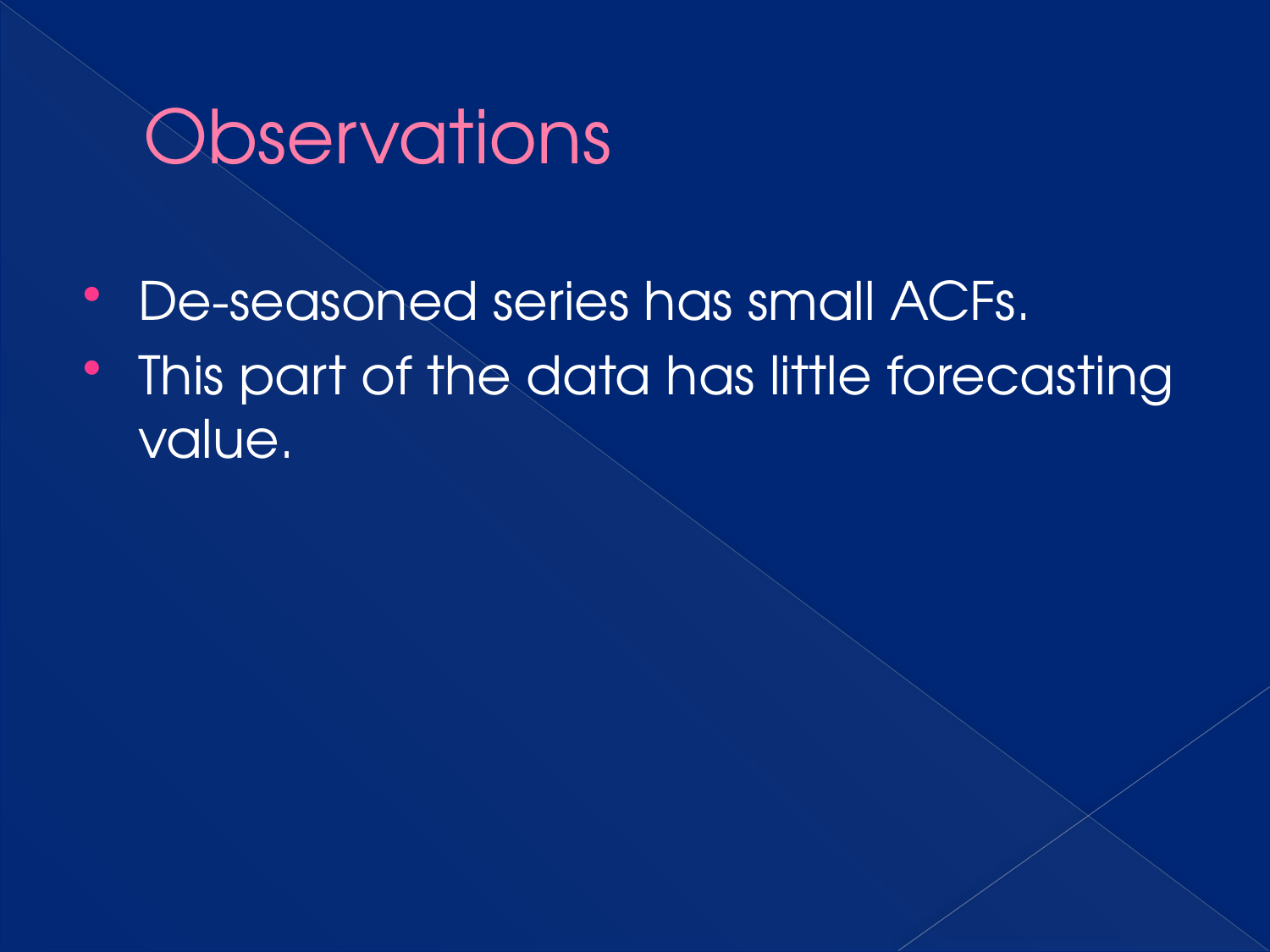

# Observations
De-seasoned series has small ACFs.
This part of the data has little forecasting value.